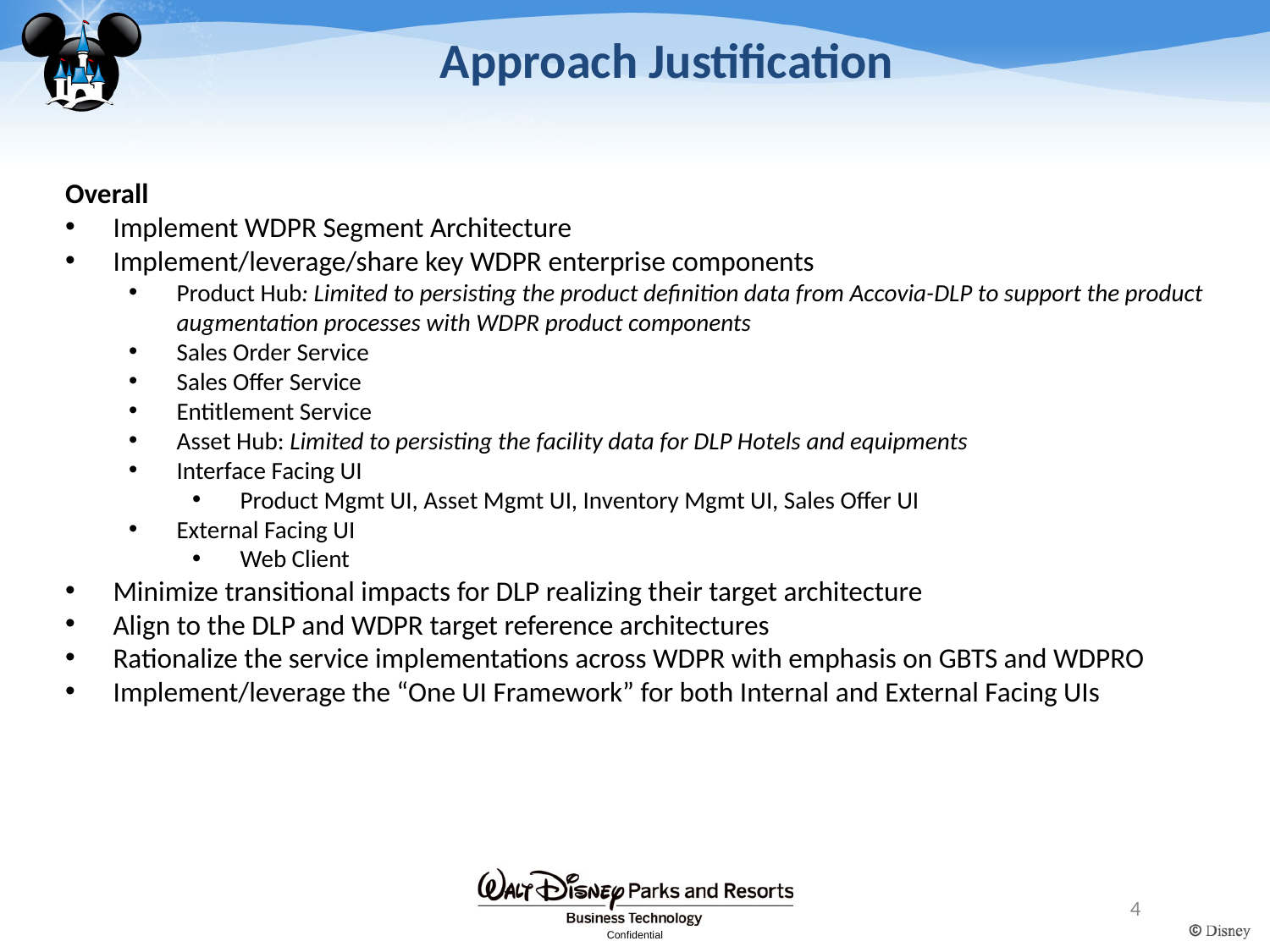

# Approach Justification
Overall
Implement WDPR Segment Architecture
Implement/leverage/share key WDPR enterprise components
Product Hub: Limited to persisting the product definition data from Accovia-DLP to support the product augmentation processes with WDPR product components
Sales Order Service
Sales Offer Service
Entitlement Service
Asset Hub: Limited to persisting the facility data for DLP Hotels and equipments
Interface Facing UI
Product Mgmt UI, Asset Mgmt UI, Inventory Mgmt UI, Sales Offer UI
External Facing UI
Web Client
Minimize transitional impacts for DLP realizing their target architecture
Align to the DLP and WDPR target reference architectures
Rationalize the service implementations across WDPR with emphasis on GBTS and WDPRO
Implement/leverage the “One UI Framework” for both Internal and External Facing UIs

4